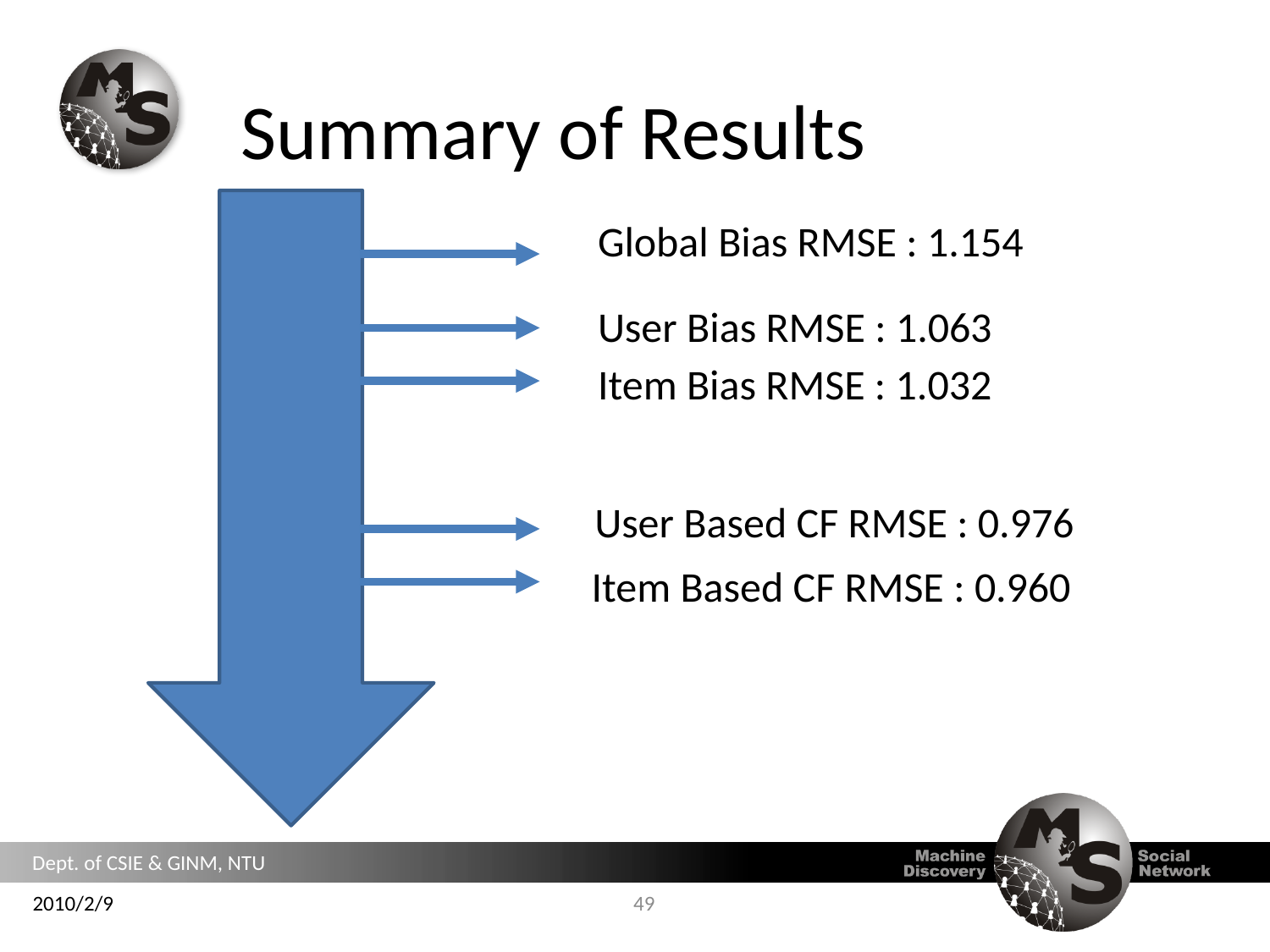

# Summary of Results

Global Bias RMSE : 1.154
User Bias RMSE : 1.063
Item Bias RMSE : 1.032
User Based CF RMSE : 0.976
Item Based CF RMSE : 0.960
2010/2/9
49